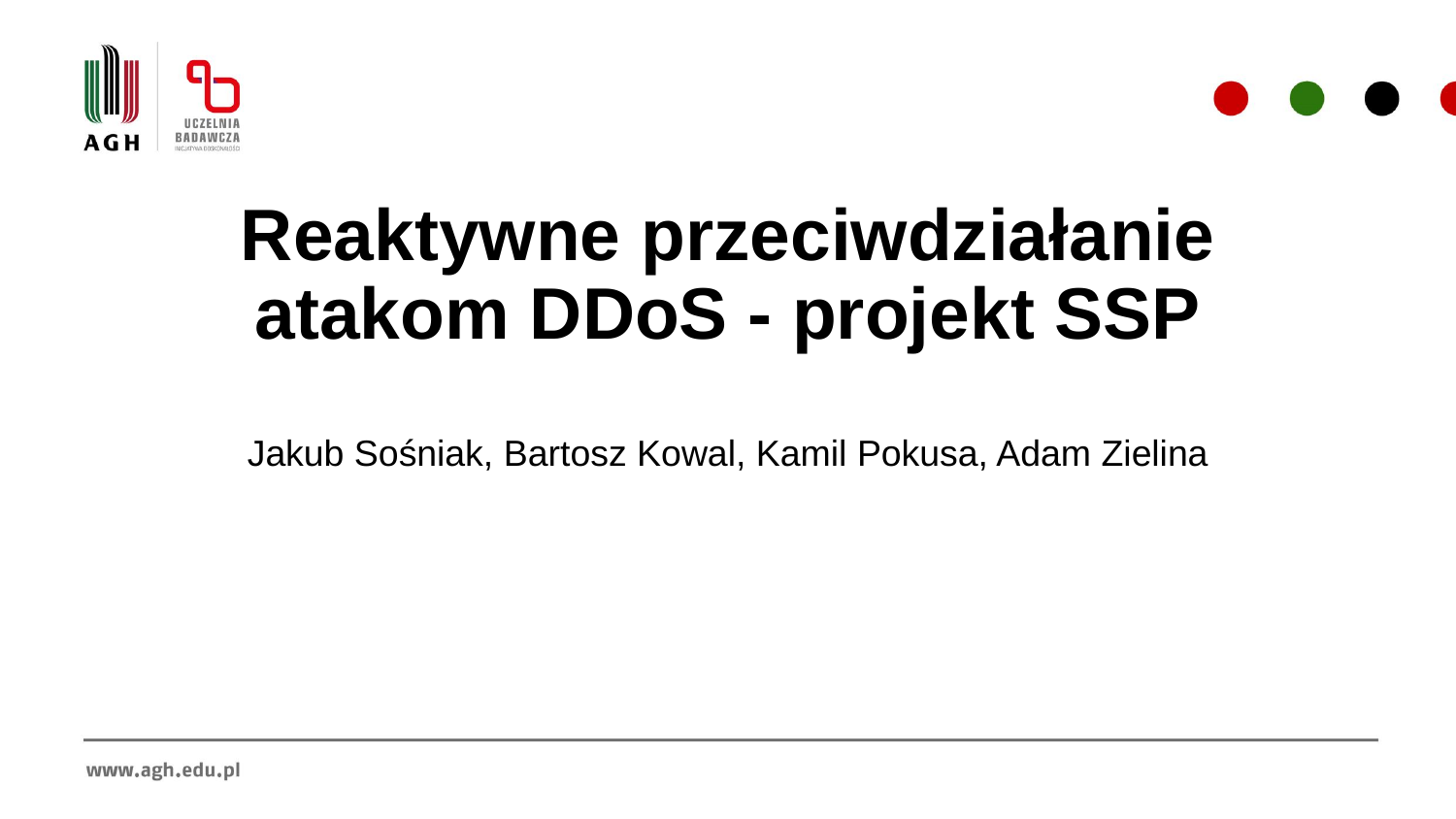

# Reaktywne przeciwdziałanie atakom DDoS - projekt SSP
Jakub Sośniak, Bartosz Kowal, Kamil Pokusa, Adam Zielina